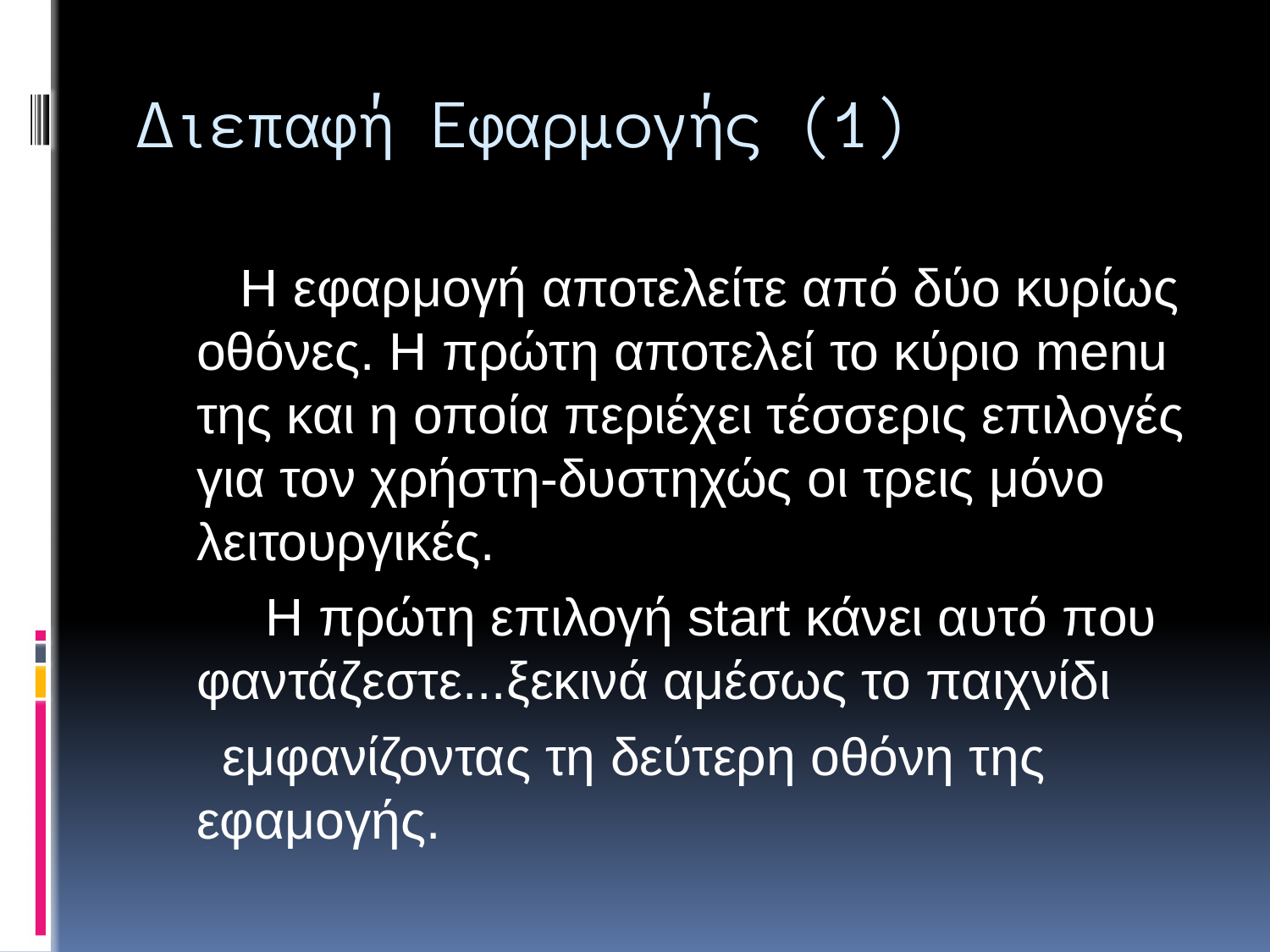

# Διεπαφή Εφαρμογής (1)
	   Η εφαρμογή αποτελείτε από δύο κυρίως οθόνες. Η πρώτη αποτελεί το κύριο menu της και η οποία περιέχει τέσσερις επιλογές για τον χρήστη-δυστηχώς οι τρεις μόνο λειτουργικές.
        Η πρώτη επιλογή start κάνει αυτό που φαντάζεστε...ξεκινά αμέσως το παιχνίδι
     εμφανίζοντας τη δεύτερη οθόνη της εφαμογής.